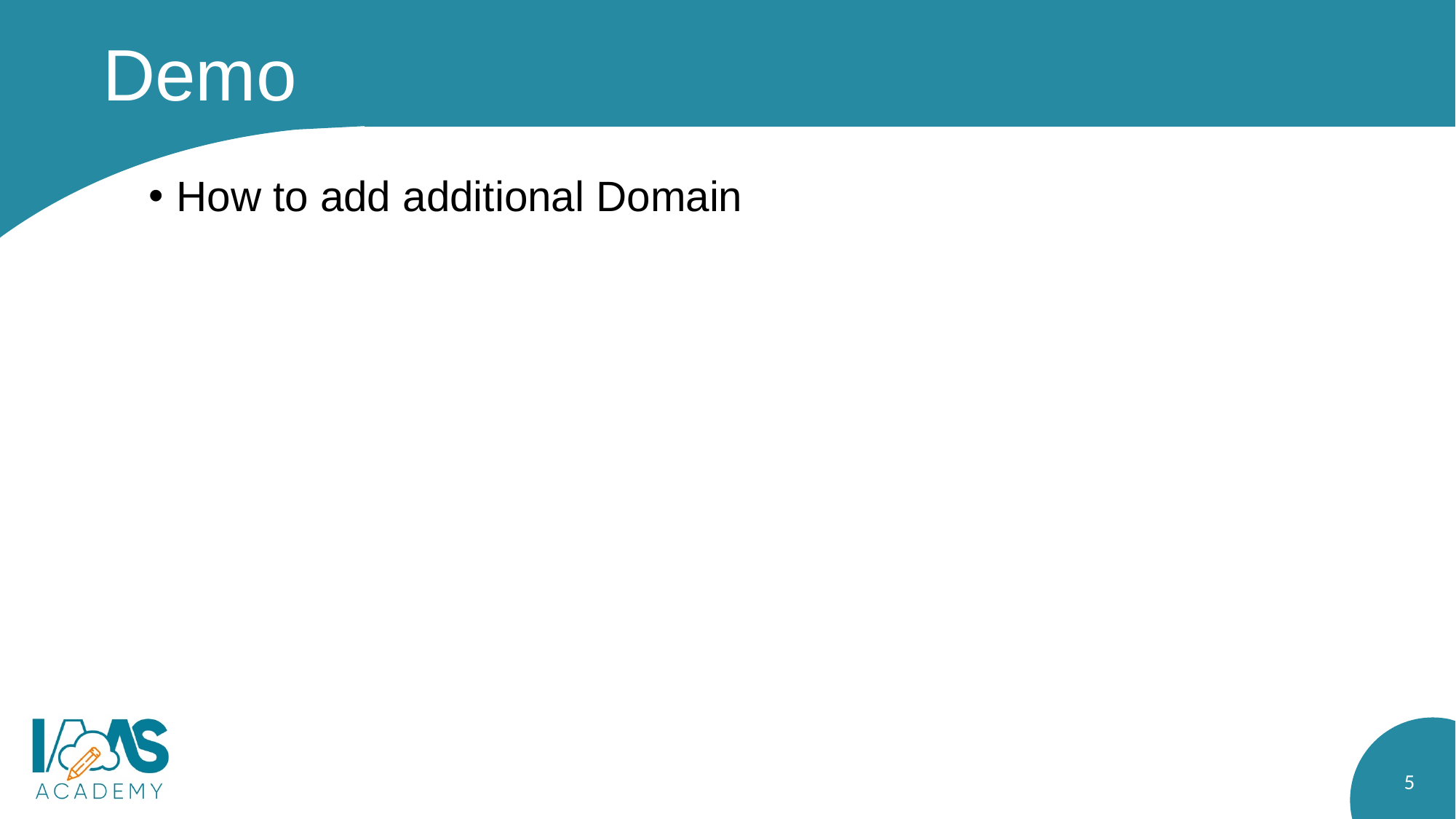

# Demo
How to add additional Domain

5